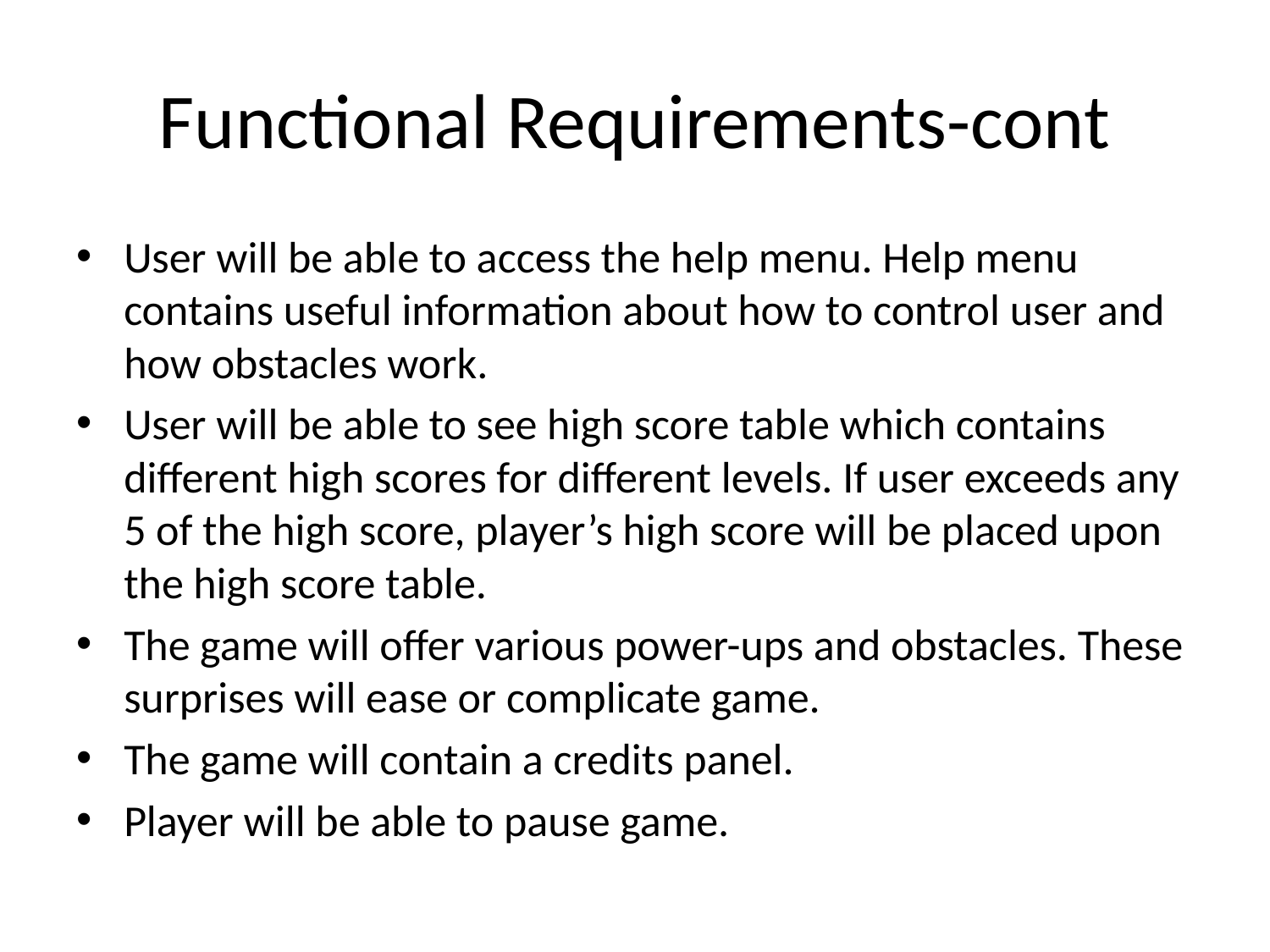

# Functional Requirements-cont
User will be able to access the help menu. Help menu contains useful information about how to control user and how obstacles work.
User will be able to see high score table which contains different high scores for different levels. If user exceeds any 5 of the high score, player’s high score will be placed upon the high score table.
The game will offer various power-ups and obstacles. These surprises will ease or complicate game.
The game will contain a credits panel.
Player will be able to pause game.